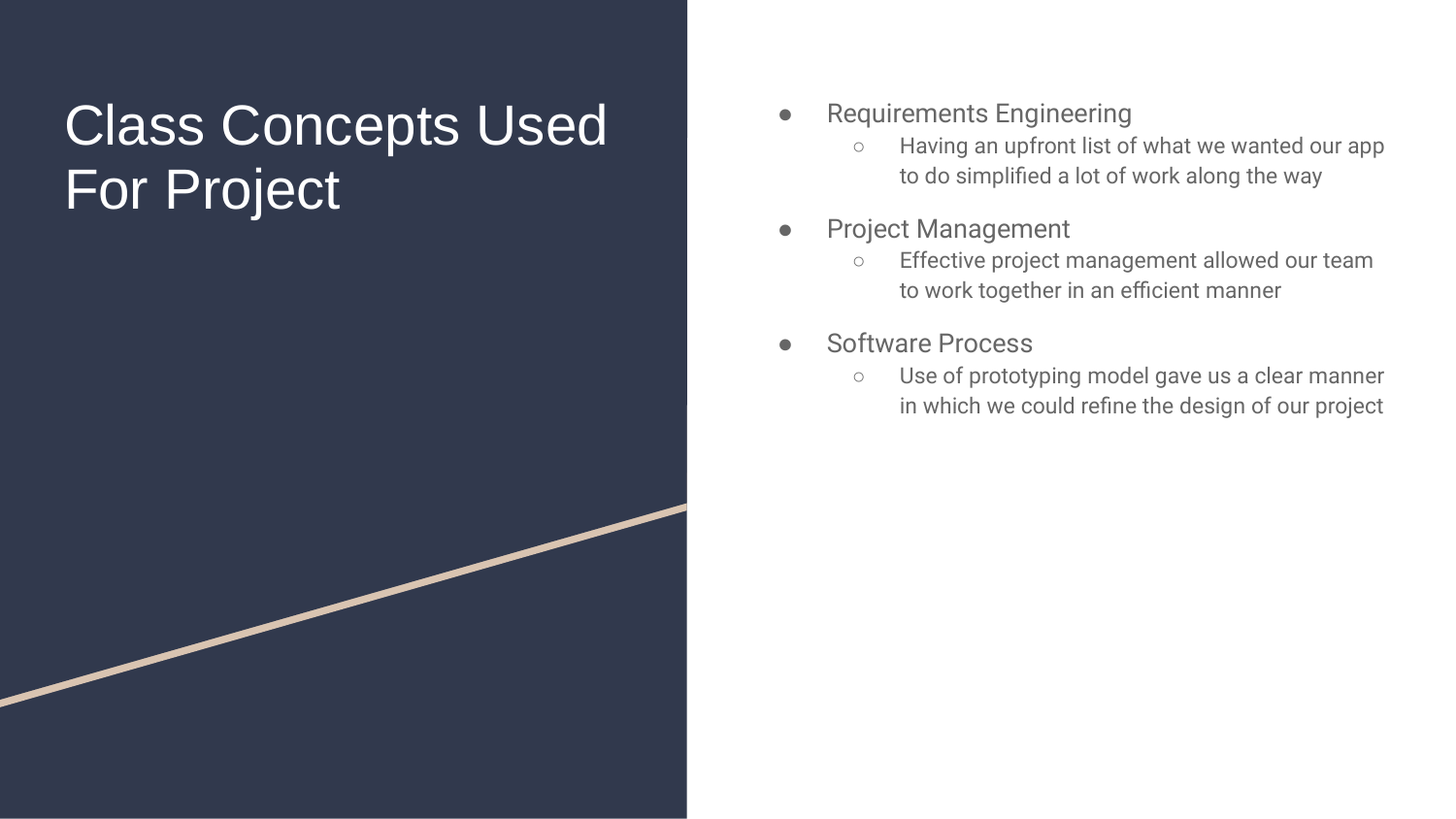

# Class Concepts Used For Project
Requirements Engineering
Having an upfront list of what we wanted our app to do simplified a lot of work along the way
Project Management
Effective project management allowed our team to work together in an efficient manner
Software Process
Use of prototyping model gave us a clear manner in which we could refine the design of our project